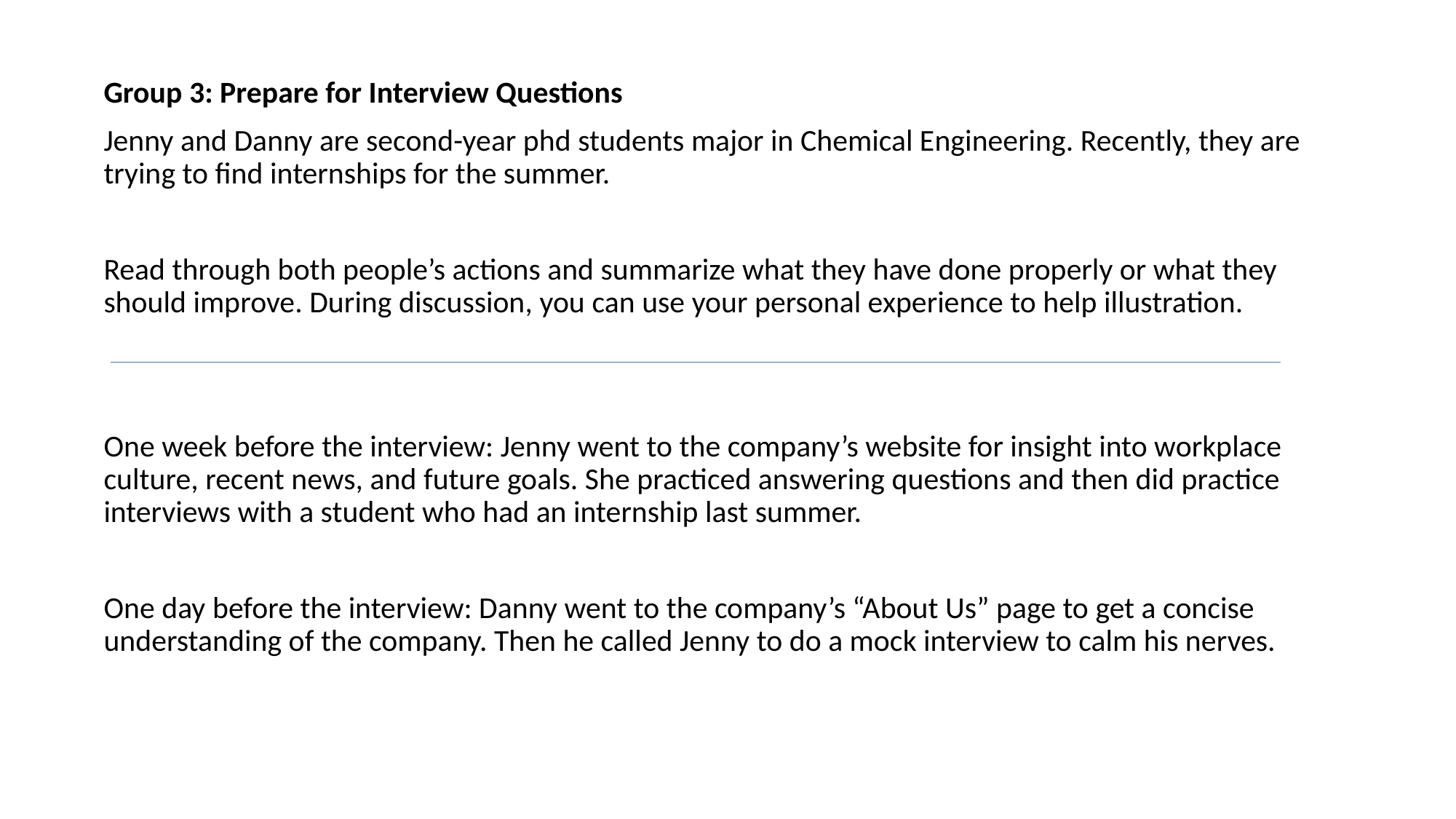

Group 3: Prepare for Interview Questions
Jenny and Danny are second-year phd students major in Chemical Engineering. Recently, they are trying to find internships for the summer.

Read through both people’s actions and summarize what they have done properly or what they should improve. During discussion, you can use your personal experience to help illustration.

One week before the interview: Jenny went to the company’s website for insight into workplace culture, recent news, and future goals. She practiced answering questions and then did practice interviews with a student who had an internship last summer.

One day before the interview: Danny went to the company’s “About Us” page to get a concise understanding of the company. Then he called Jenny to do a mock interview to calm his nerves.